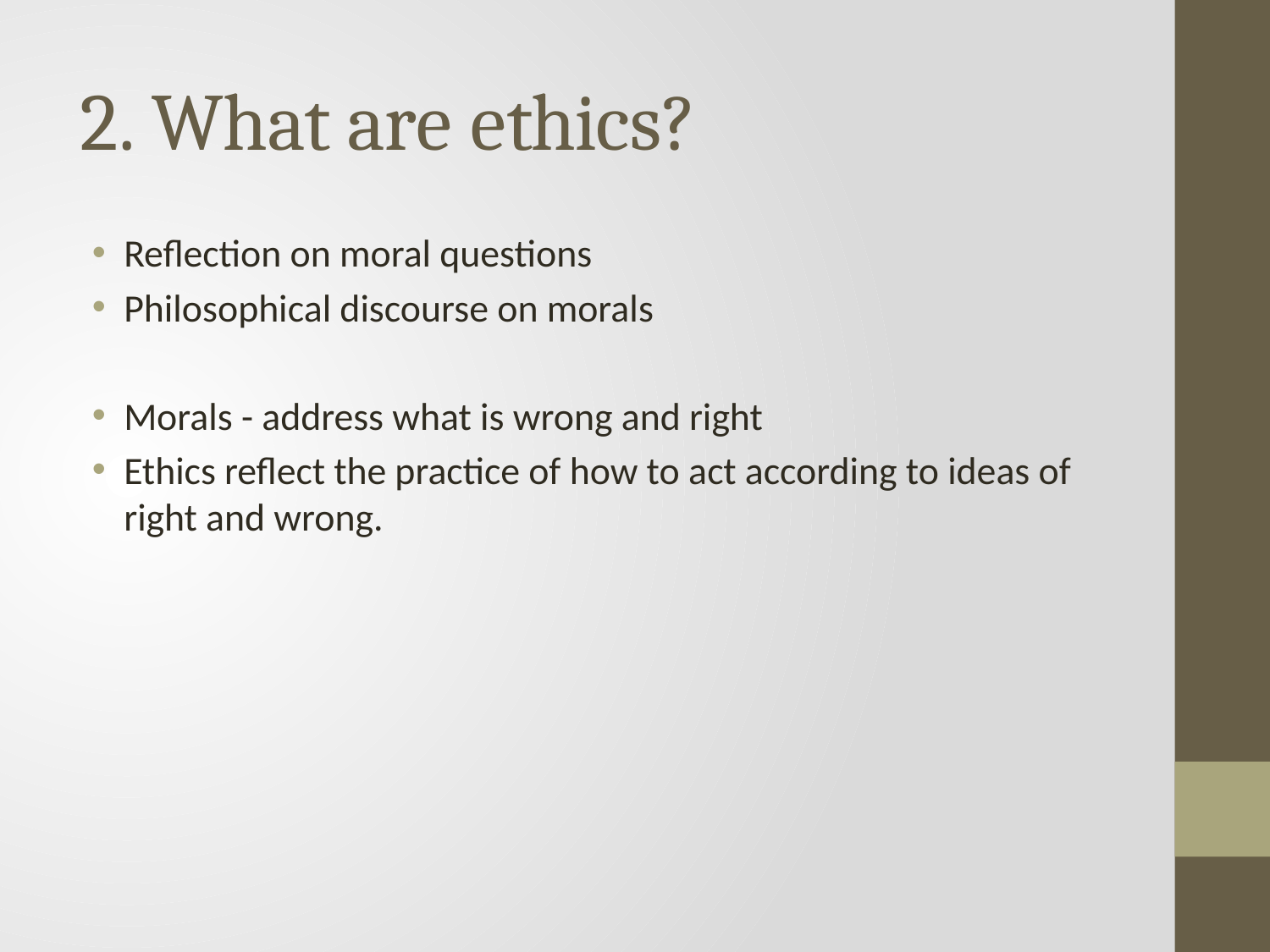

# 2. What are ethics?
Reflection on moral questions
Philosophical discourse on morals

Morals - address what is wrong and right
Ethics reflect the practice of how to act according to ideas of right and wrong.